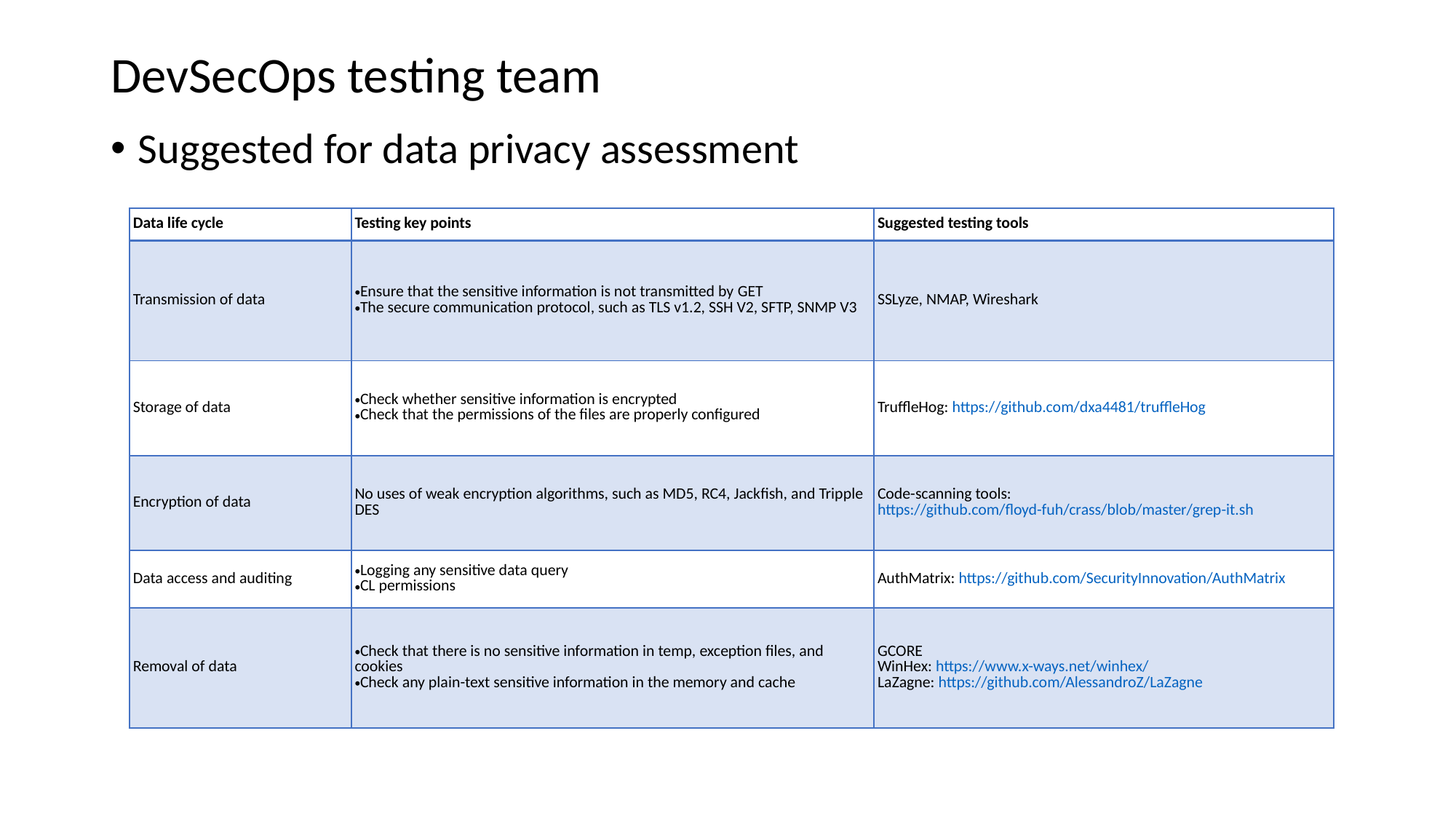

# DevSecOps testing team
Suggested for data privacy assessment

| Data life cycle | Testing key points | Suggested testing tools |
| --- | --- | --- |
| Transmission of data | Ensure that the sensitive information is not transmitted by GET The secure communication protocol, such as TLS v1.2, SSH V2, SFTP, SNMP V3 | SSLyze, NMAP, Wireshark |
| Storage of data | Check whether sensitive information is encrypted Check that the permissions of the files are properly configured | TruffleHog: https://github.com/dxa4481/truffleHog |
| Encryption of data | No uses of weak encryption algorithms, such as MD5, RC4, Jackfish, and Tripple DES | Code-scanning tools: https://github.com/floyd-fuh/crass/blob/master/grep-it.sh |
| Data access and auditing | Logging any sensitive data query CL permissions | AuthMatrix: https://github.com/SecurityInnovation/AuthMatrix |
| Removal of data | Check that there is no sensitive information in temp, exception files, and cookies Check any plain-text sensitive information in the memory and cache | GCORE WinHex: https://www.x-ways.net/winhex/ LaZagne: https://github.com/AlessandroZ/LaZagne |